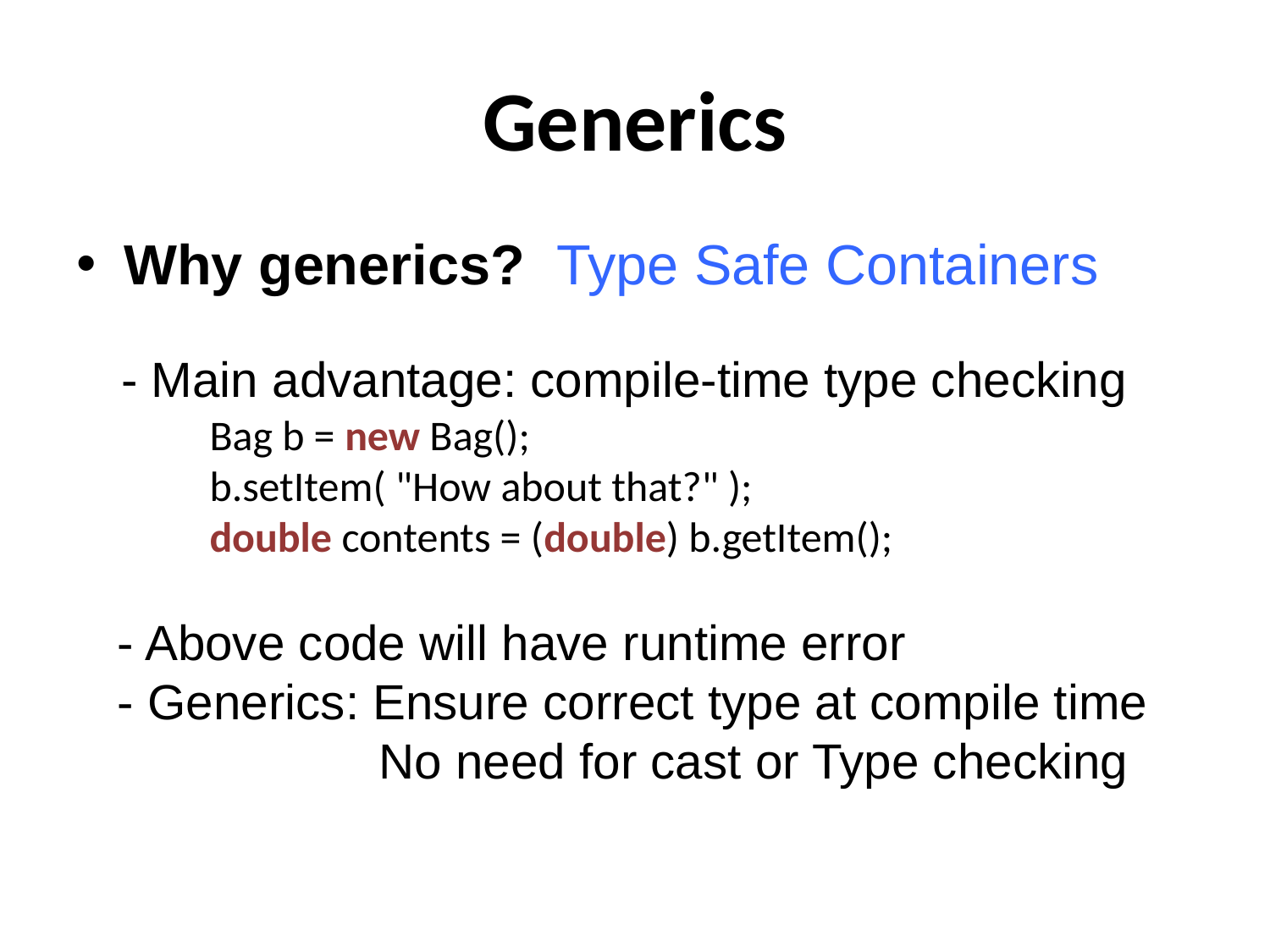

# Generics
Why generics?  Type Safe Containers

   - Main advantage: compile-time type checking
              Bag b = new Bag();
              b.setItem( "How about that?" );
              double contents = (double) b.getItem();

   - Above code will have runtime error
   - Generics: Ensure correct type at compile time
                      No need for cast or Type checking